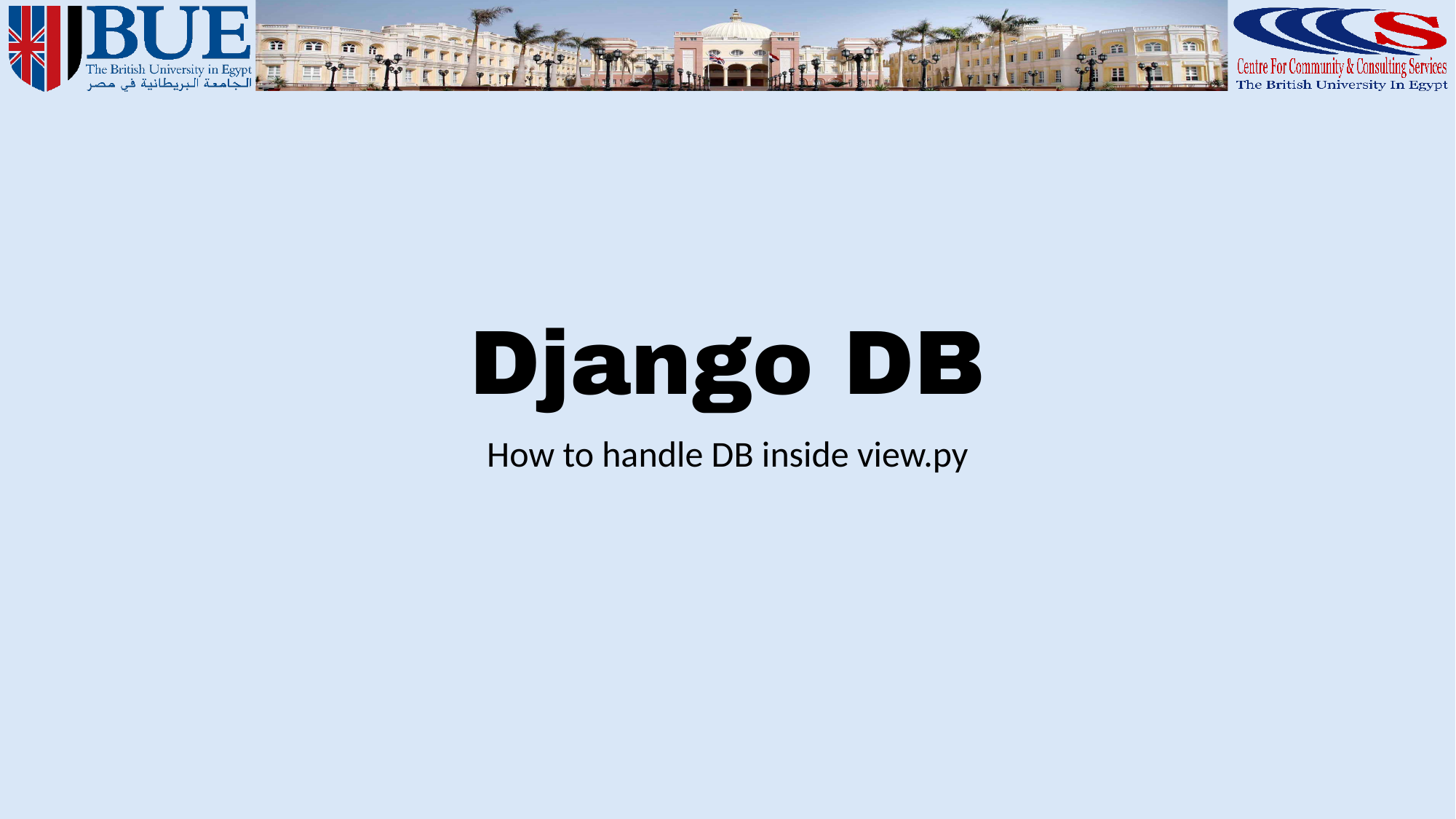

# Django DB
How to handle DB inside view.py